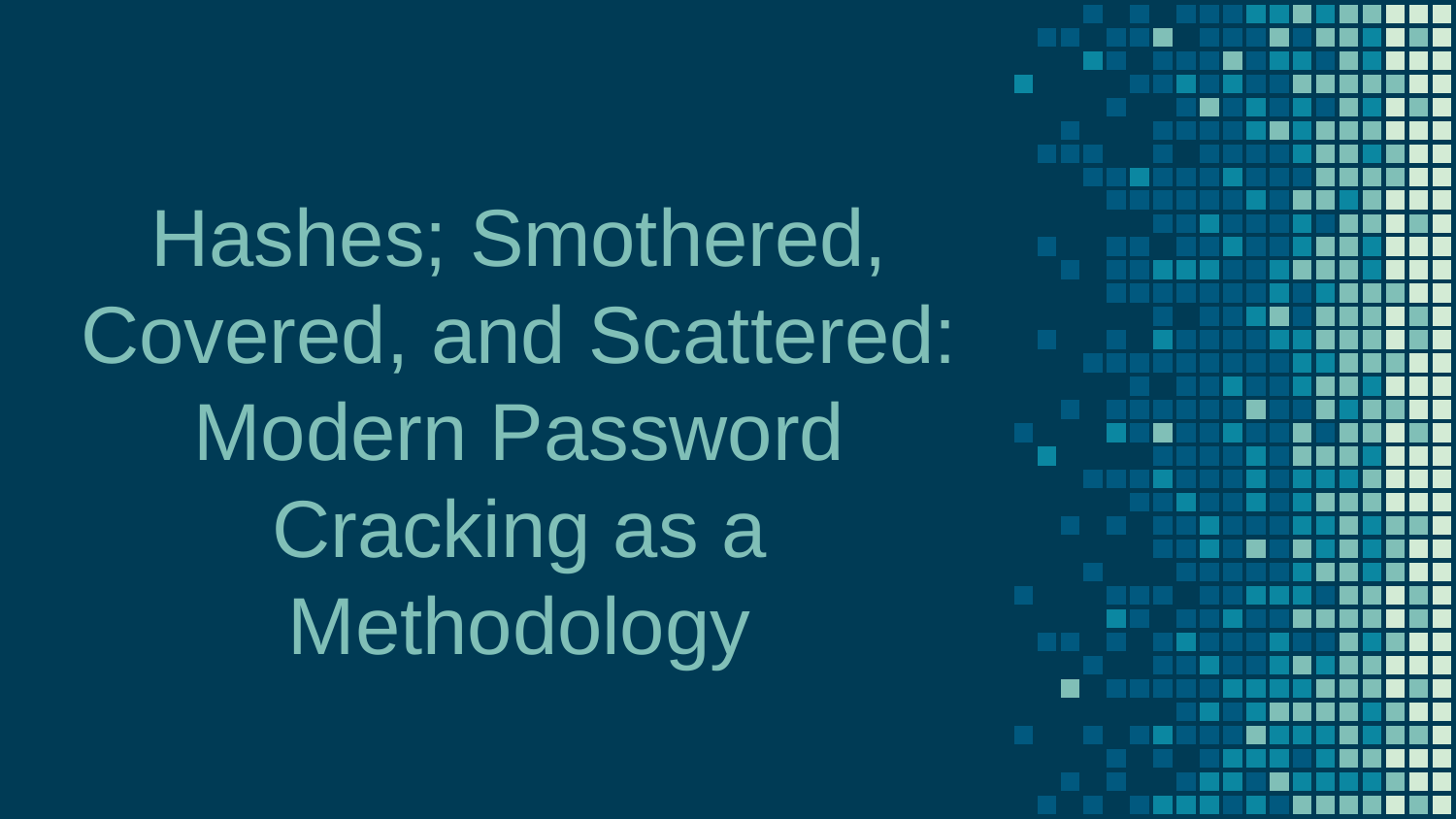

# Hashes; Smothered, Covered, and Scattered: Modern Password Cracking as a Methodology